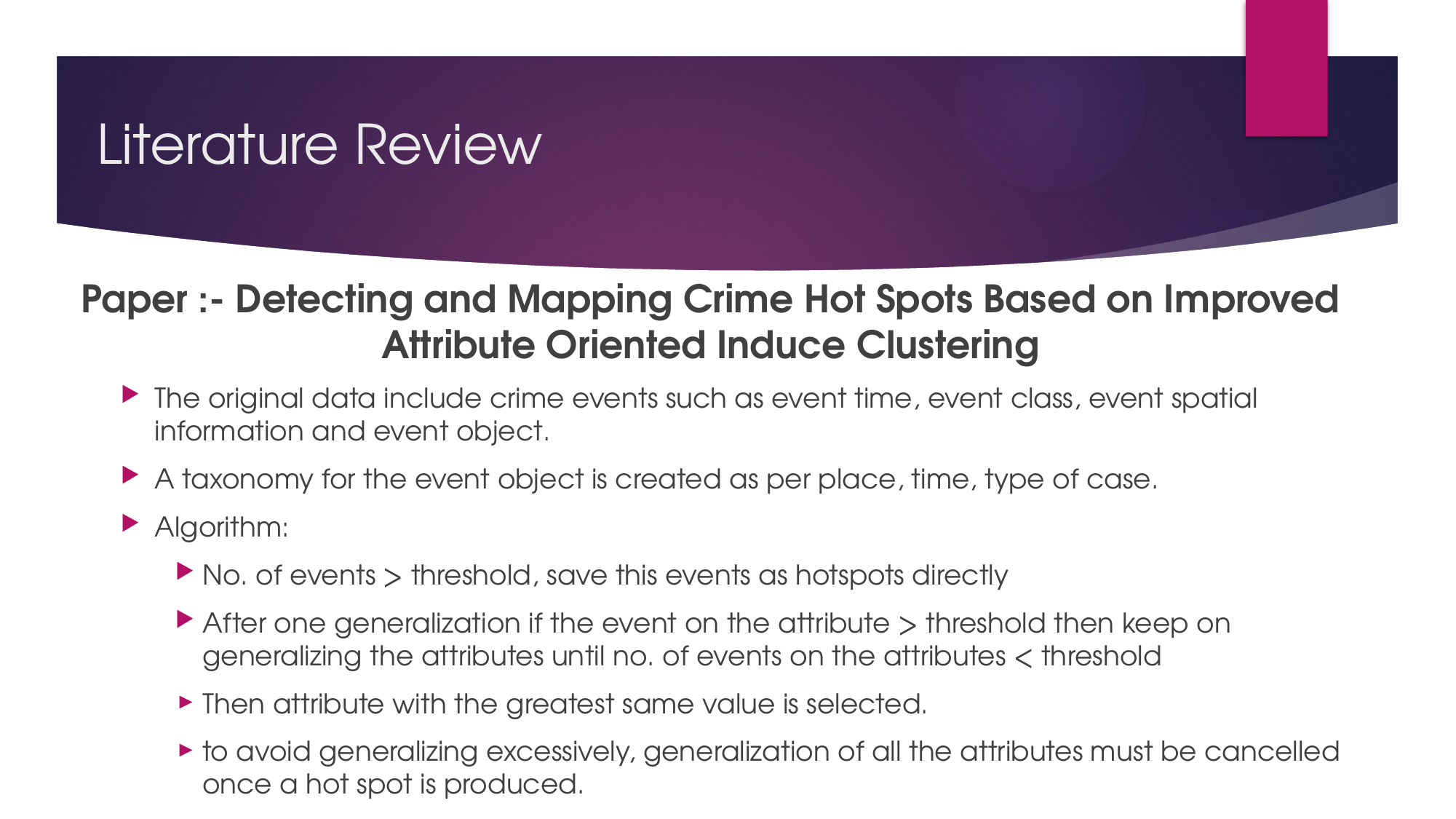

# Literature Review
Paper :- Detecting and Mapping Crime Hot Spots Based on Improved Attribute Oriented Induce Clustering
The original data include crime events such as event time, event class, event spatial information and event object.
A taxonomy for the event object is created as per place, time, type of case.
Algorithm:
No. of events > threshold, save this events as hotspots directly
After one generalization if the event on the attribute > threshold then keep on generalizing the attributes until no. of events on the attributes < threshold
Then attribute with the greatest same value is selected.
to avoid generalizing excessively, generalization of all the attributes must be cancelled once a hot spot is produced.